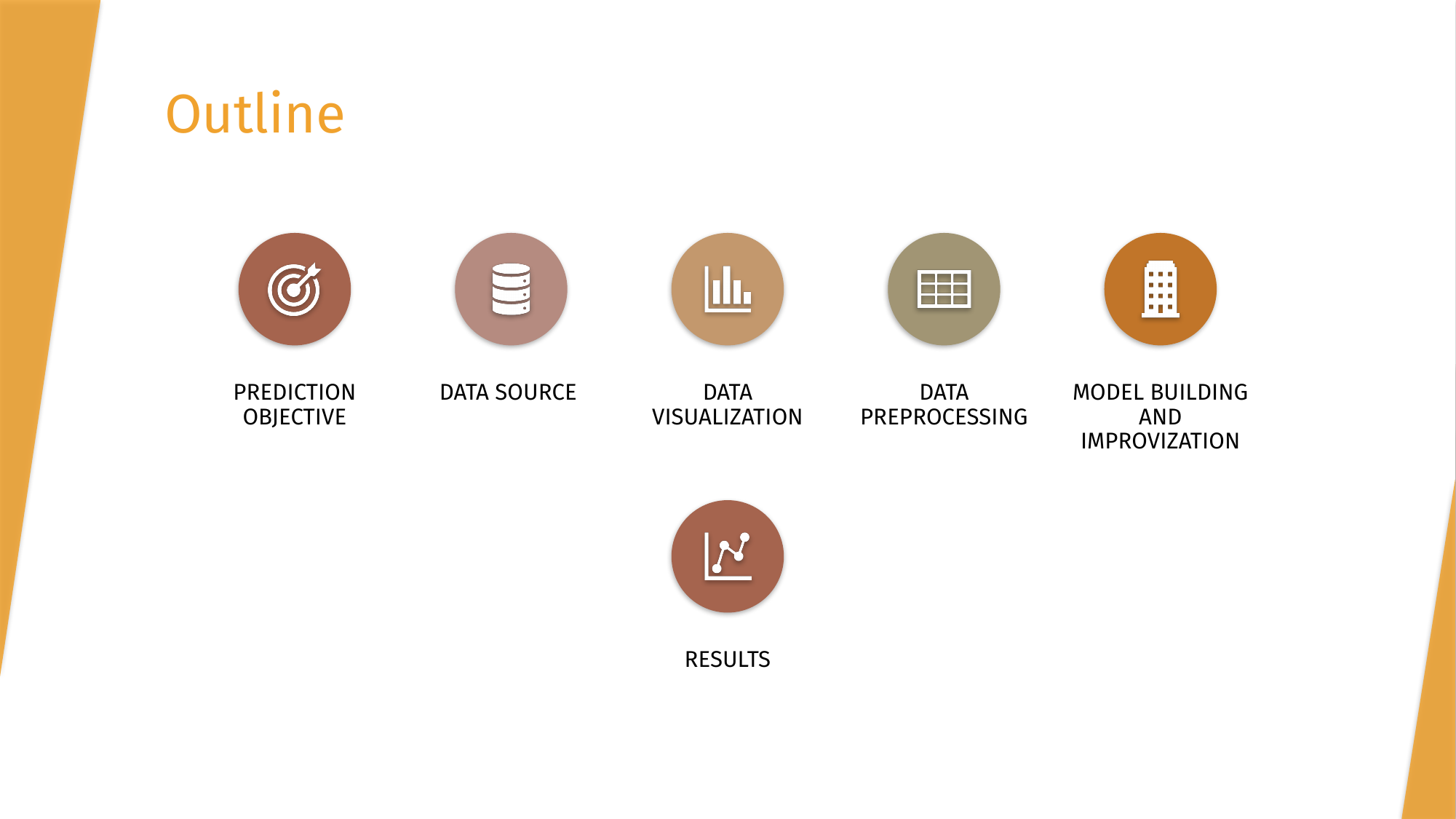

# Outline
Prediction objective
Data Source
Data Visualization
Data Preprocessing
Model building and Improvization
Results